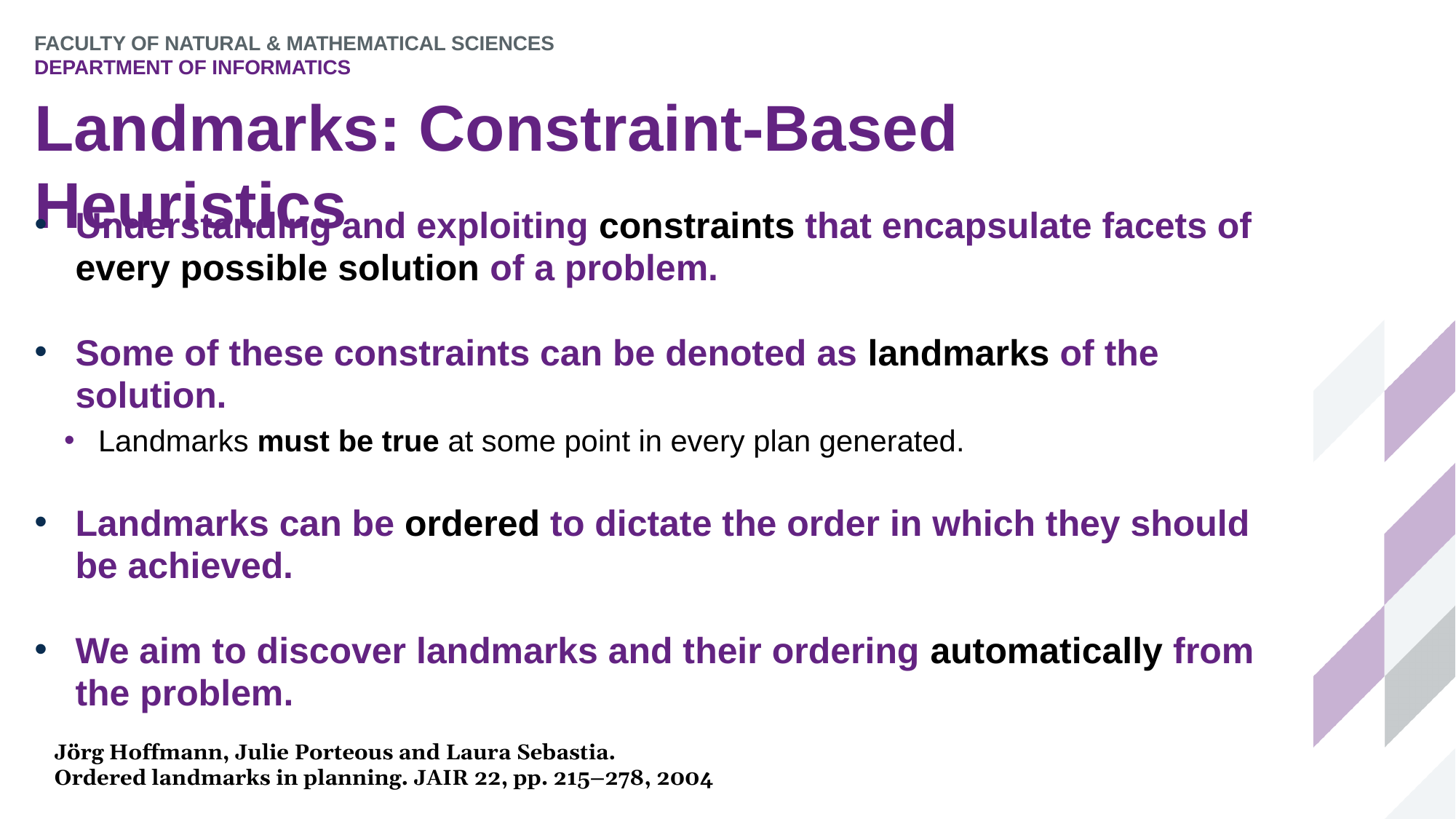

# Landmarks: Constraint-Based Heuristics
Understanding and exploiting constraints that encapsulate facets of every possible solution of a problem.
Some of these constraints can be denoted as landmarks of the solution.
Landmarks must be true at some point in every plan generated.
Landmarks can be ordered to dictate the order in which they should be achieved.
We aim to discover landmarks and their ordering automatically from the problem.
Jörg Hoffmann, Julie Porteous and Laura Sebastia.
Ordered landmarks in planning. JAIR 22, pp. 215–278, 2004